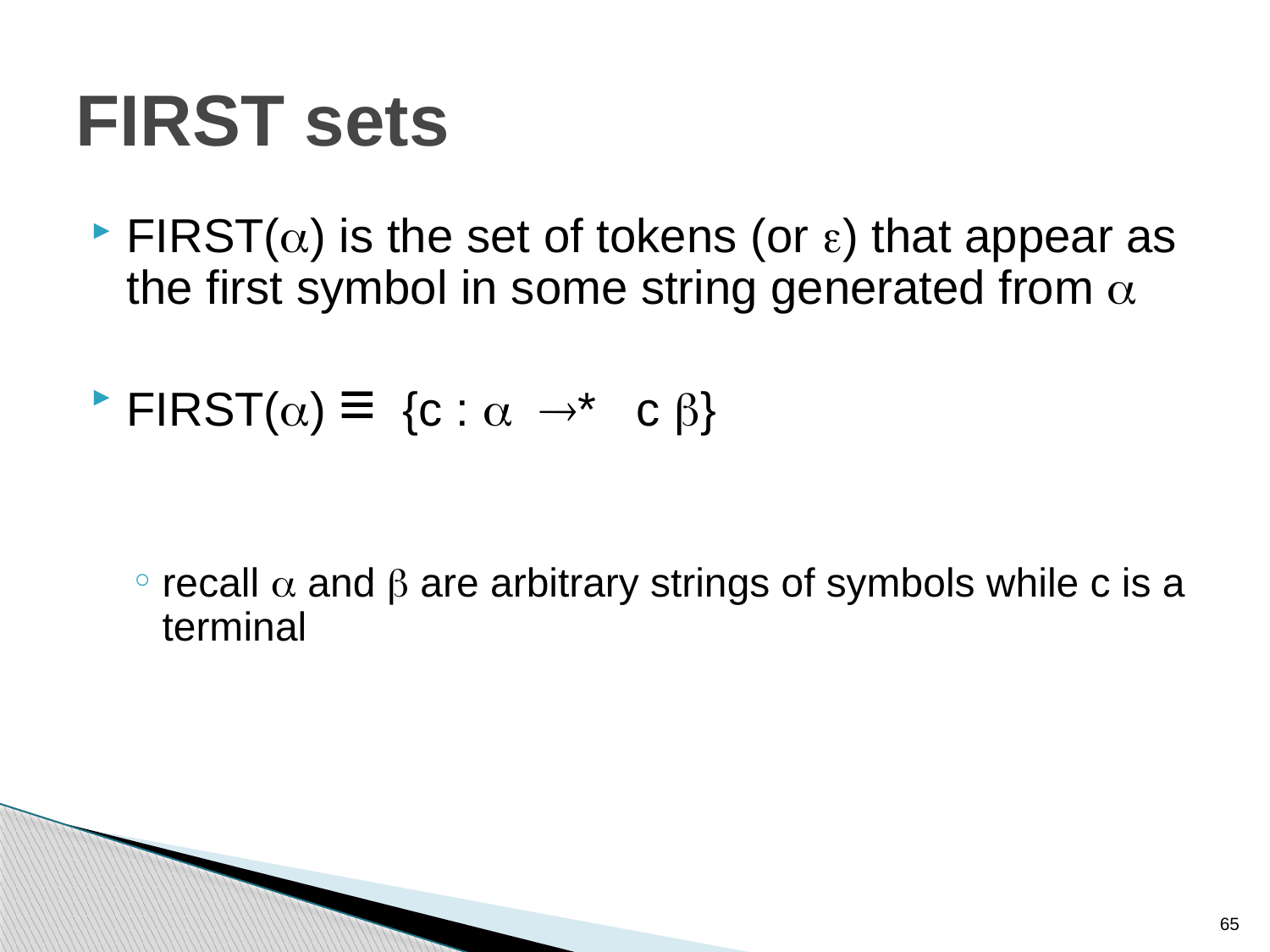

# FIRST sets
FIRST(α) is the set of tokens (or ε) that appear as the first symbol in some string generated from α

FIRST(α) ≡  {c : α  →*   c β}

recall α and β are arbitrary strings of symbols while c is a terminal

65